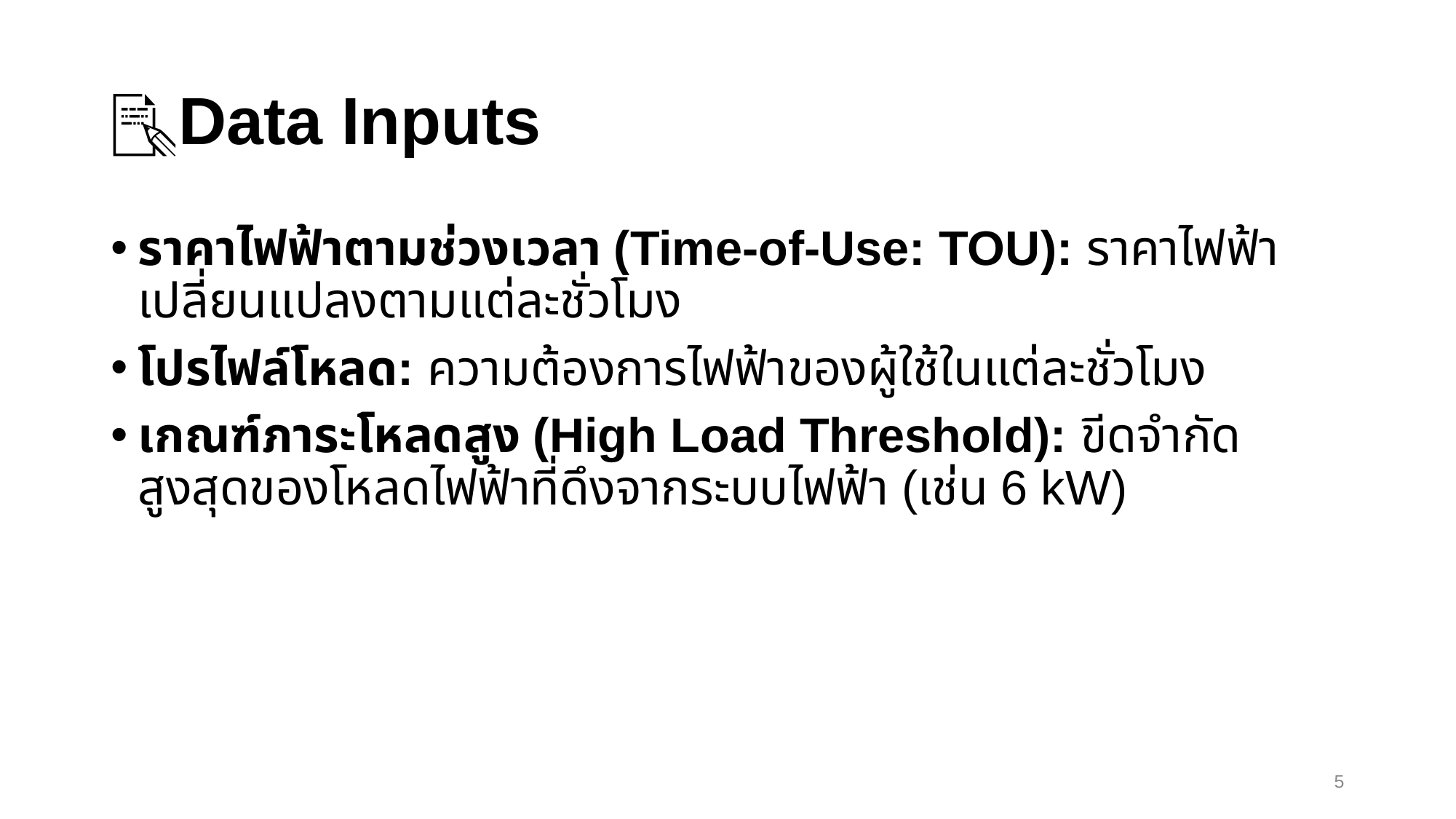

# 📝Data Inputs
ราคาไฟฟ้าตามช่วงเวลา (Time-of-Use: TOU): ราคาไฟฟ้าเปลี่ยนแปลงตามแต่ละชั่วโมง
โปรไฟล์โหลด: ความต้องการไฟฟ้าของผู้ใช้ในแต่ละชั่วโมง
เกณฑ์ภาระโหลดสูง (High Load Threshold): ขีดจำกัดสูงสุดของโหลดไฟฟ้าที่ดึงจากระบบไฟฟ้า (เช่น 6 kW)

5